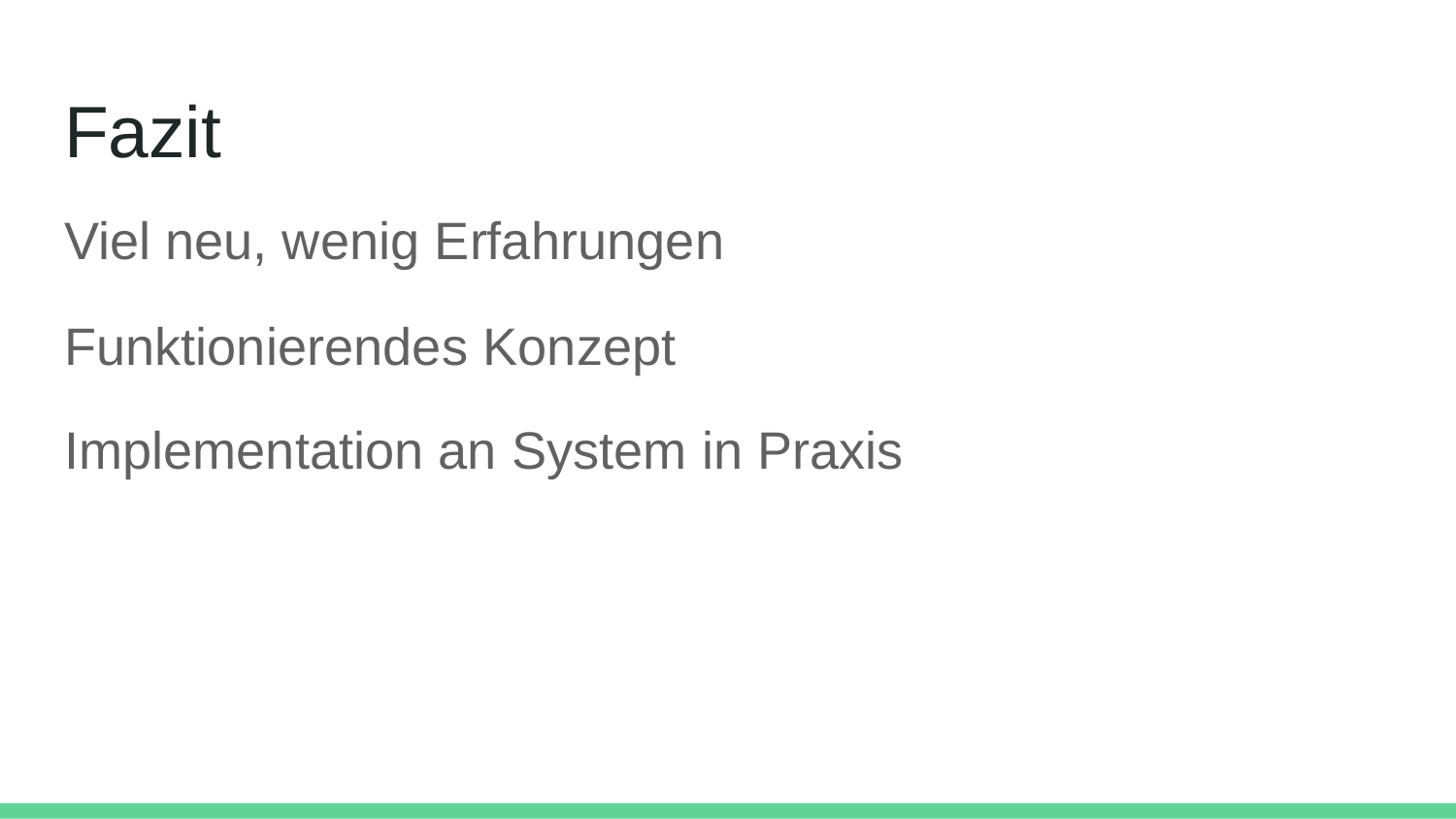

# Fazit
Viel neu, wenig Erfahrungen
Funktionierendes Konzept
Implementation an System in Praxis